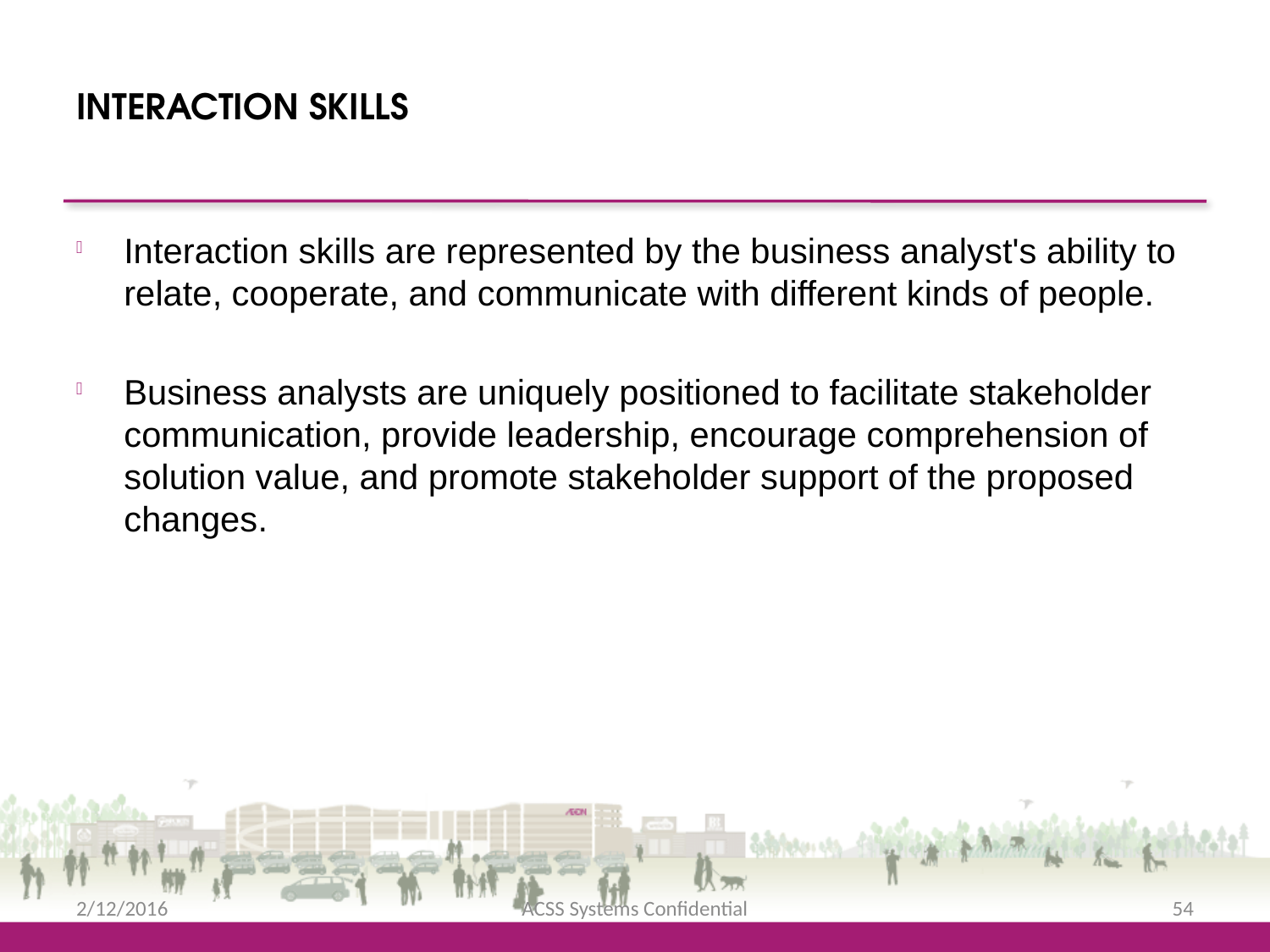

Interaction Skills
Interaction skills are represented by the business analyst's ability to relate, cooperate, and communicate with different kinds of people.

Business analysts are uniquely positioned to facilitate stakeholder communication, provide leadership, encourage comprehension of solution value, and promote stakeholder support of the proposed changes.
2/12/2016
ACSS Systems Confidential
54